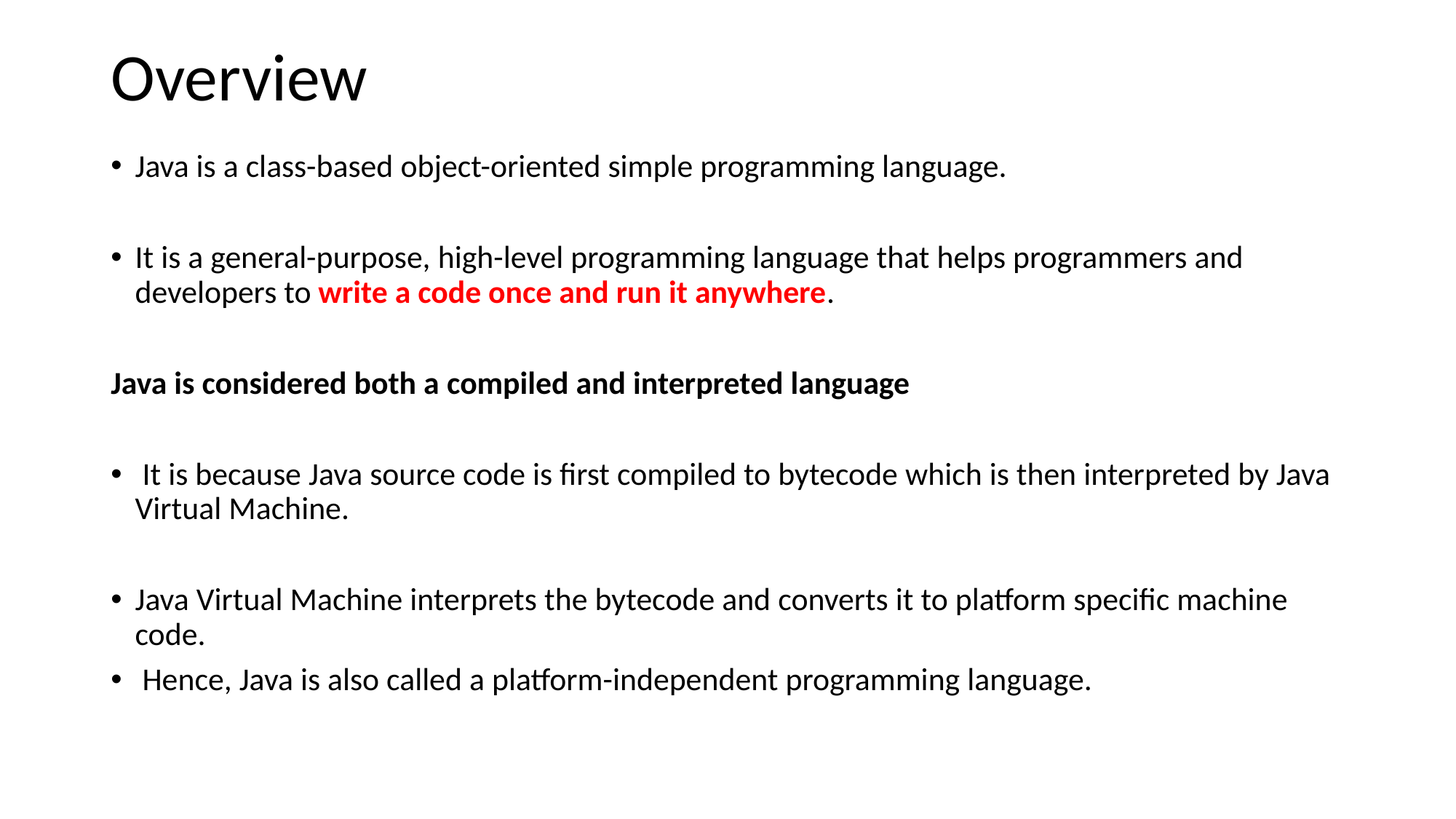

# Overview
Java is a class-based object-oriented simple programming language.

It is a general-purpose, high-level programming language that helps programmers and developers to write a code once and run it anywhere.

Java is considered both a compiled and interpreted language

 It is because Java source code is first compiled to bytecode which is then interpreted by Java Virtual Machine.

Java Virtual Machine interprets the bytecode and converts it to platform specific machine code.
 Hence, Java is also called a platform-independent programming language.